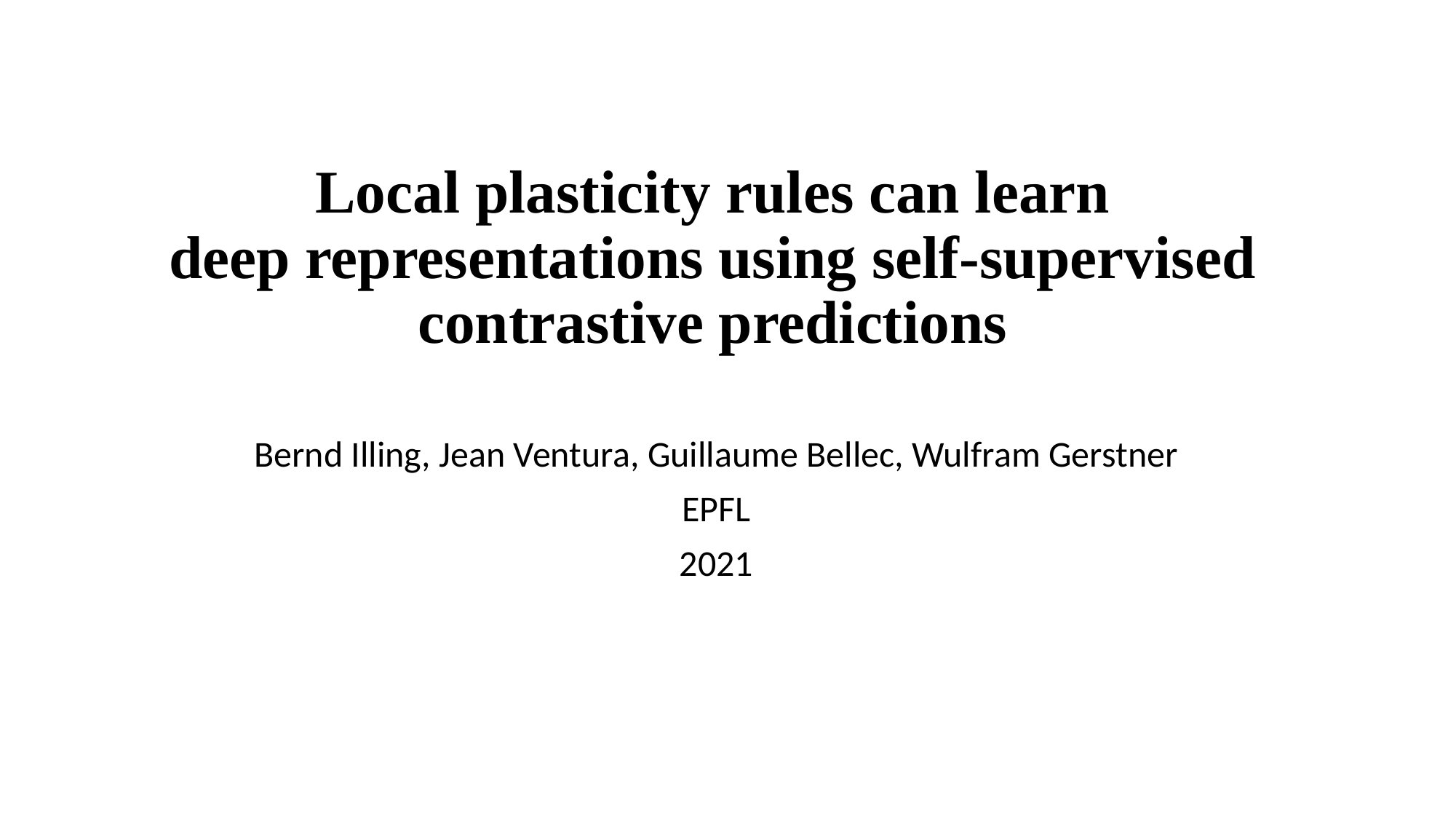

# Local plasticity rules can learn deep representations using self-supervised contrastive predictions
Bernd Illing, Jean Ventura, Guillaume Bellec, Wulfram Gerstner
EPFL
2021